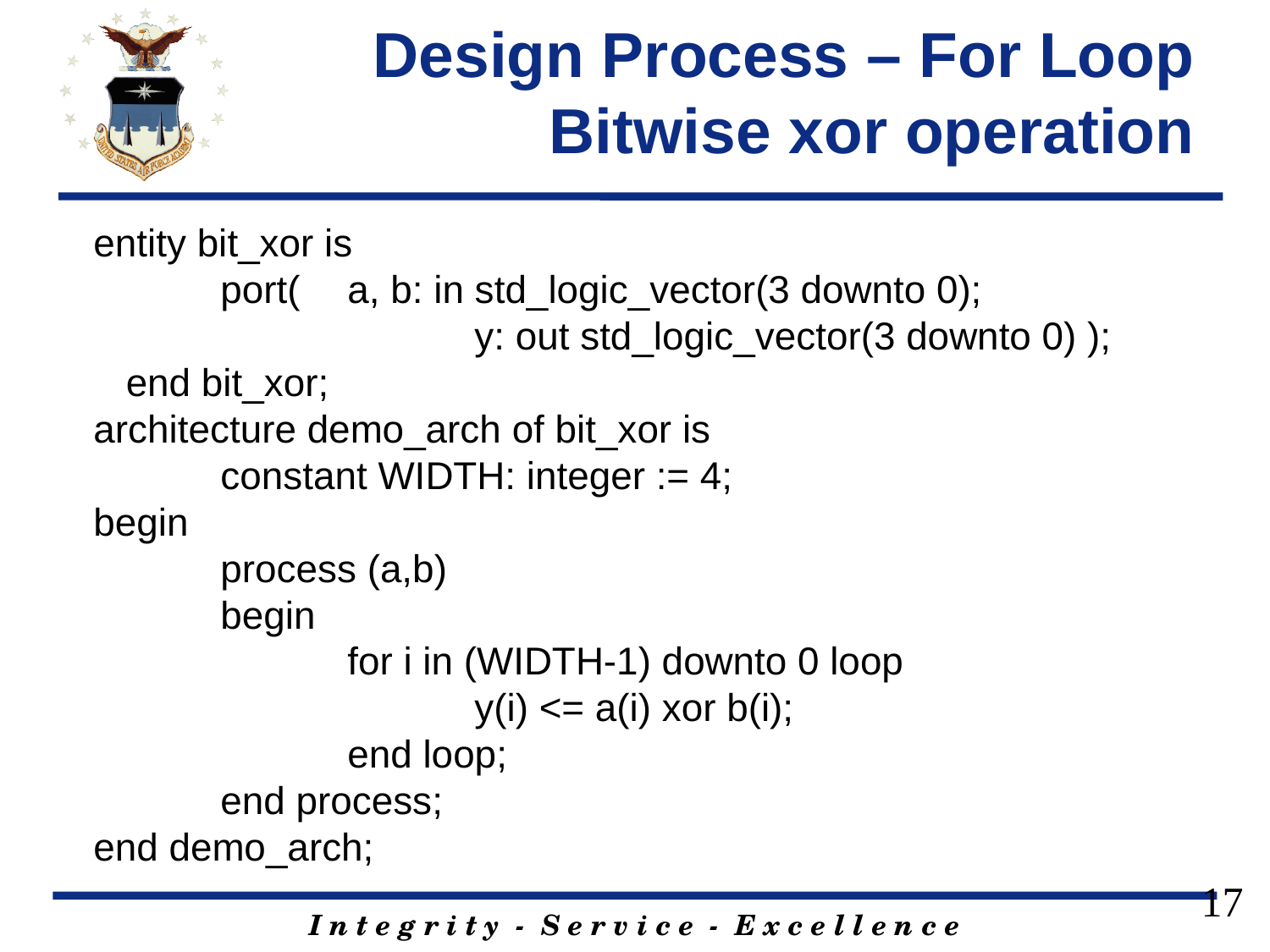

# Design Process – For Loop Bitwise xor operation
entity bit_xor is
	port(	a, b: in std_logic_vector(3 downto 0);
			y: out std_logic_vector(3 downto 0) );
   end bit_xor;
architecture demo_arch of bit_xor is
	constant WIDTH: integer := 4;
begin
	process (a,b)
	begin
		for i in (WIDTH-1) downto 0 loop
			y(i) <= a(i) xor b(i);
		end loop;
	end process;
end demo_arch;
17